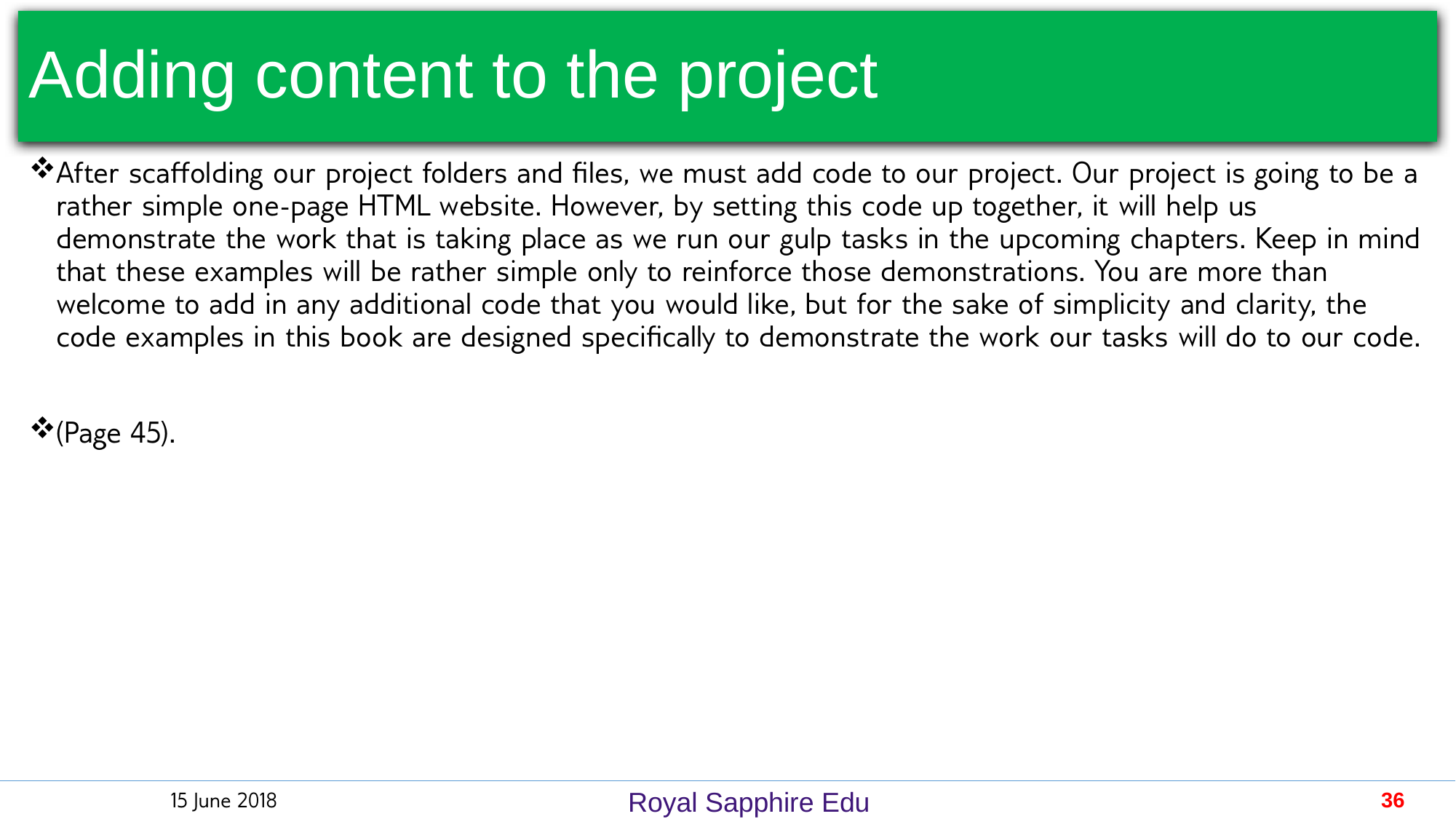

# Adding content to the project
After scaffolding our project folders and files, we must add code to our project. Our project is going to be a rather simple one-page HTML website. However, by setting this code up together, it will help us demonstrate the work that is taking place as we run our gulp tasks in the upcoming chapters. Keep in mind that these examples will be rather simple only to reinforce those demonstrations. You are more than welcome to add in any additional code that you would like, but for the sake of simplicity and clarity, the code examples in this book are designed specifically to demonstrate the work our tasks will do to our code.

(Page 45).
15 June 2018
36